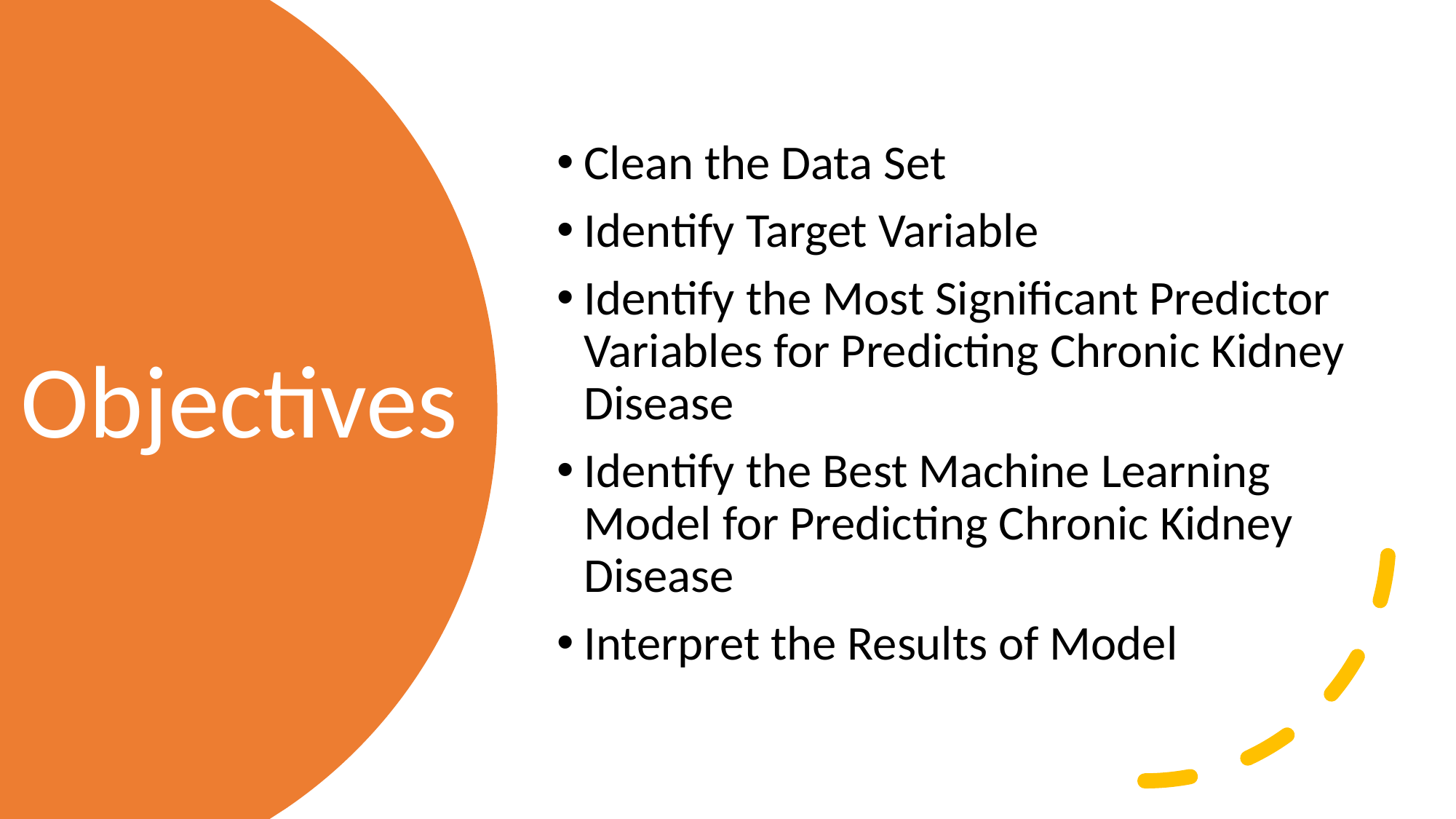

Clean the Data Set
Identify Target Variable
Identify the Most Significant Predictor Variables for Predicting Chronic Kidney Disease
Identify the Best Machine Learning Model for Predicting Chronic Kidney Disease
Interpret the Results of Model
# Objectives